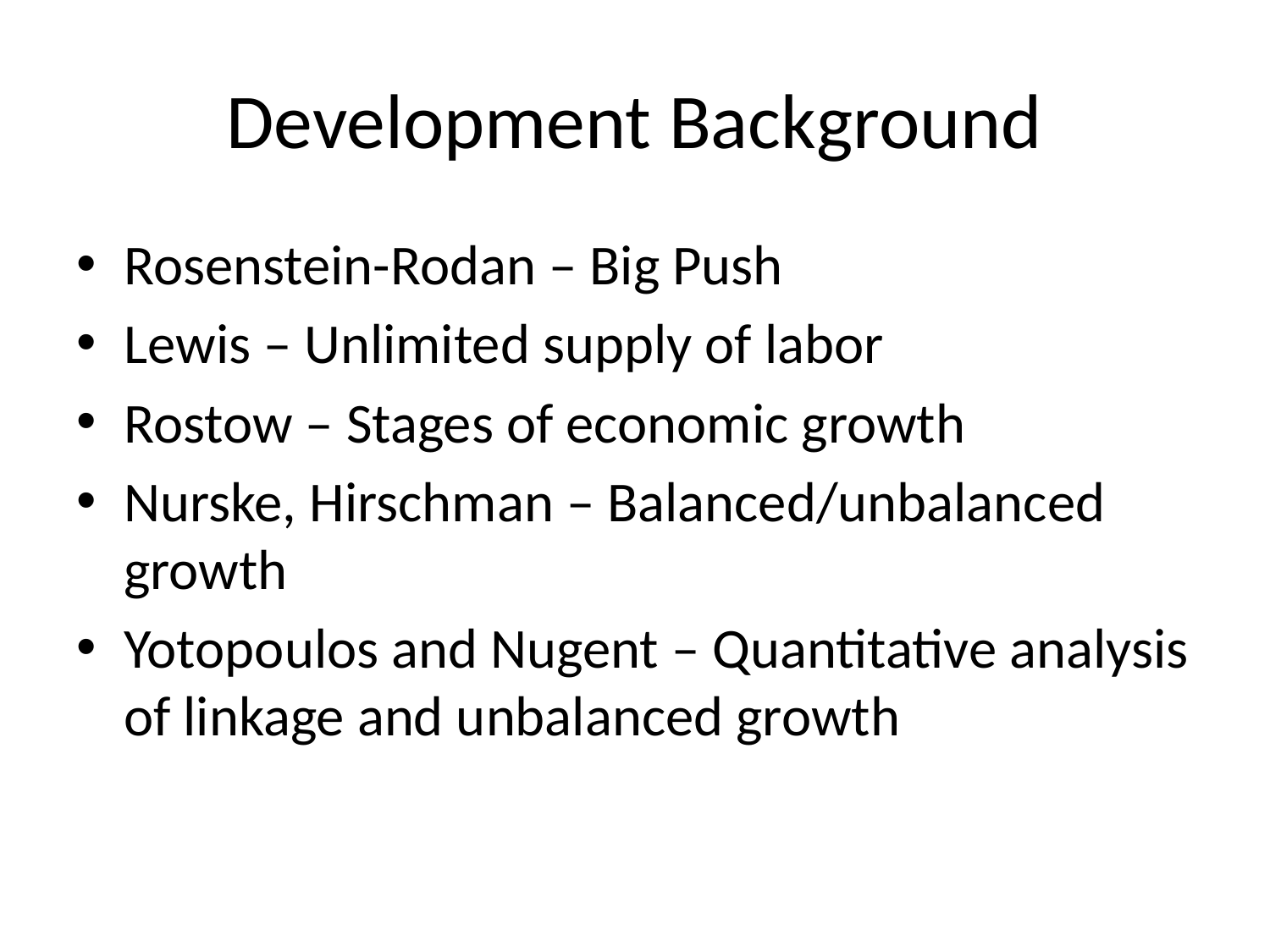

# Development Background
Rosenstein-Rodan – Big Push
Lewis – Unlimited supply of labor
Rostow – Stages of economic growth
Nurske, Hirschman – Balanced/unbalanced growth
Yotopoulos and Nugent – Quantitative analysis of linkage and unbalanced growth